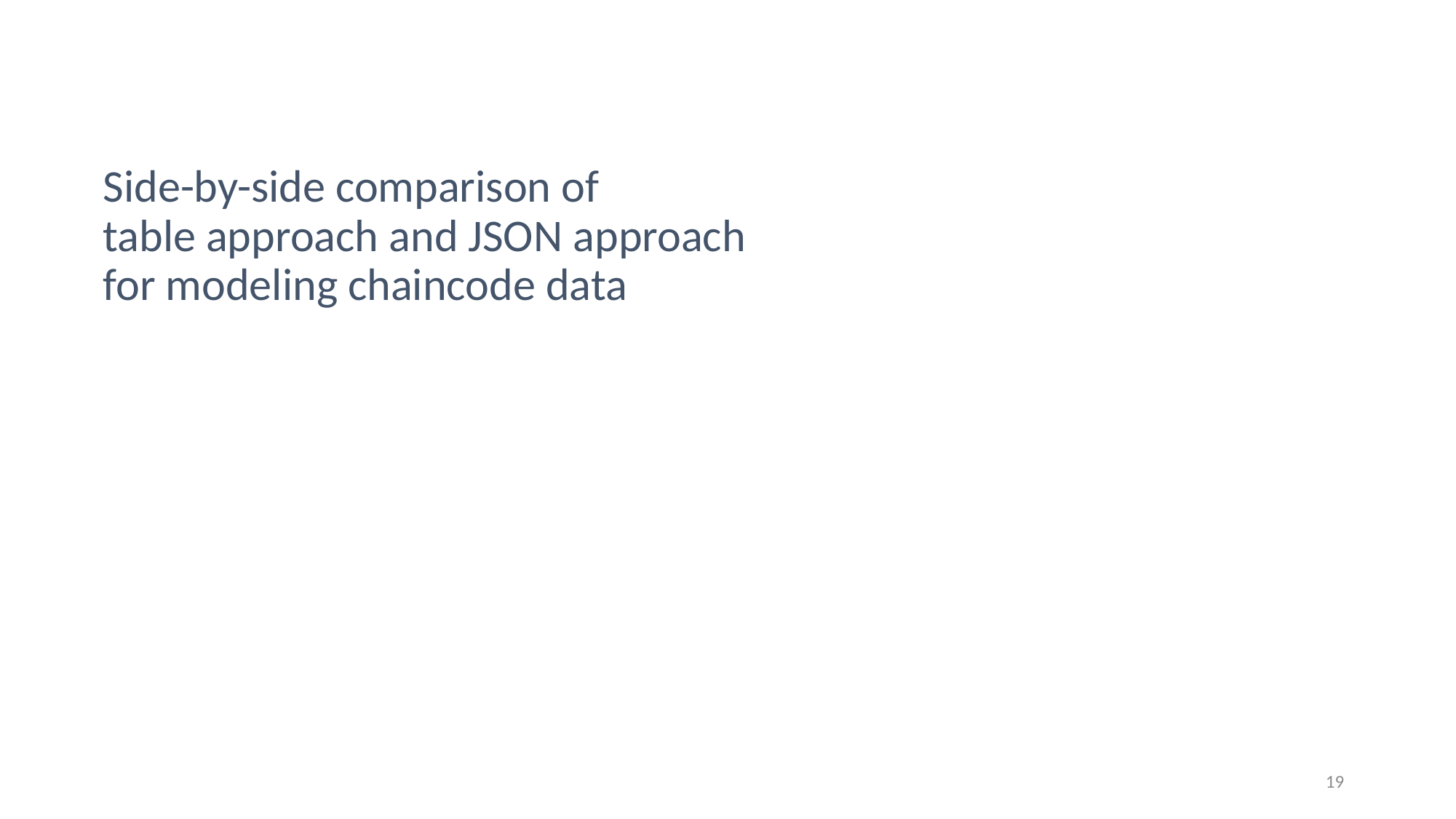

# Side-by-side comparison of table approach and JSON approach for modeling chaincode data
19